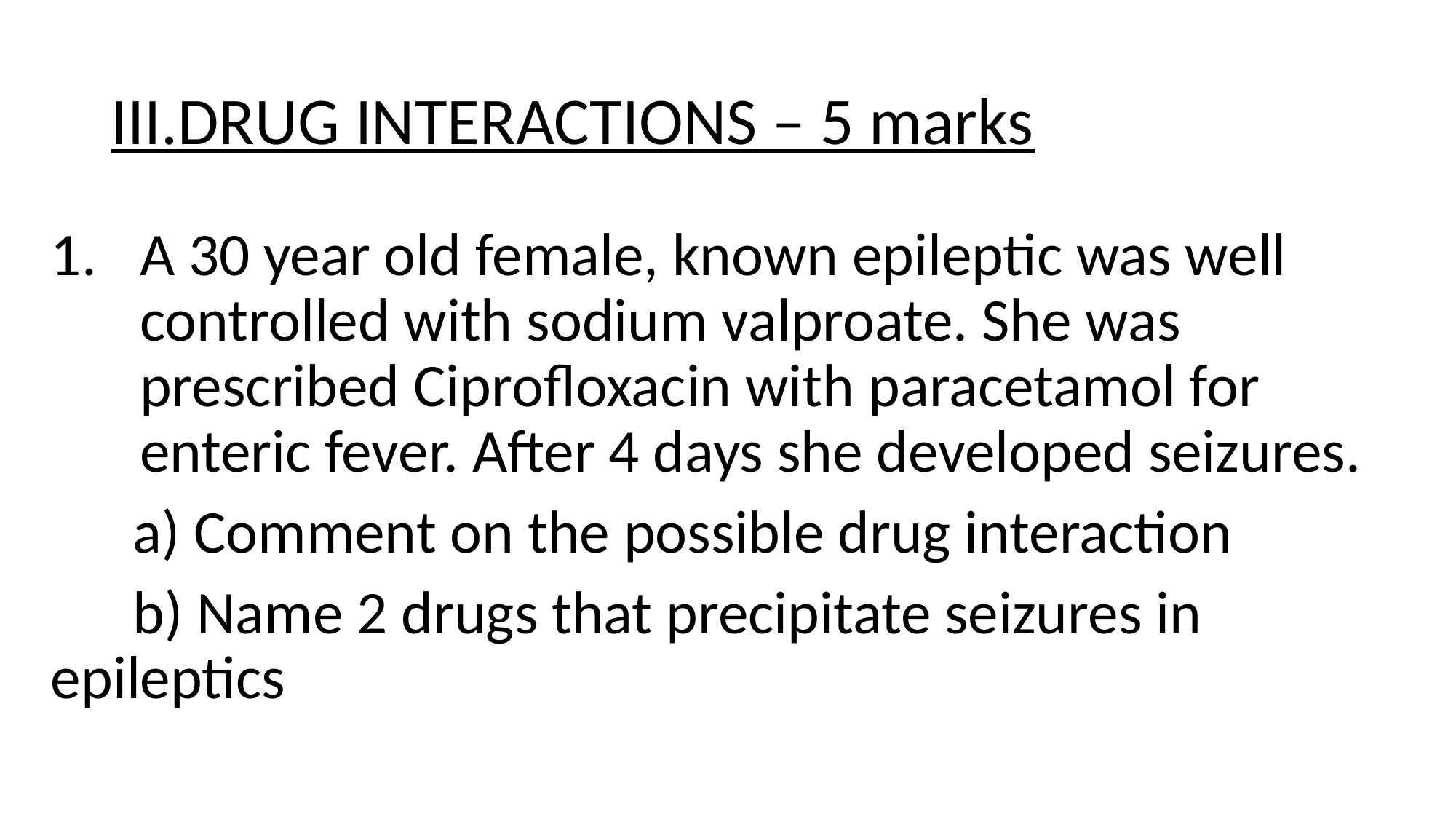

# III.DRUG INTERACTIONS – 5 marks
A 30 year old female, known epileptic was well controlled with sodium valproate. She was prescribed Ciprofloxacin with paracetamol for enteric fever. After 4 days she developed seizures.
      a) Comment on the possible drug interaction
      b) Name 2 drugs that precipitate seizures in epileptics